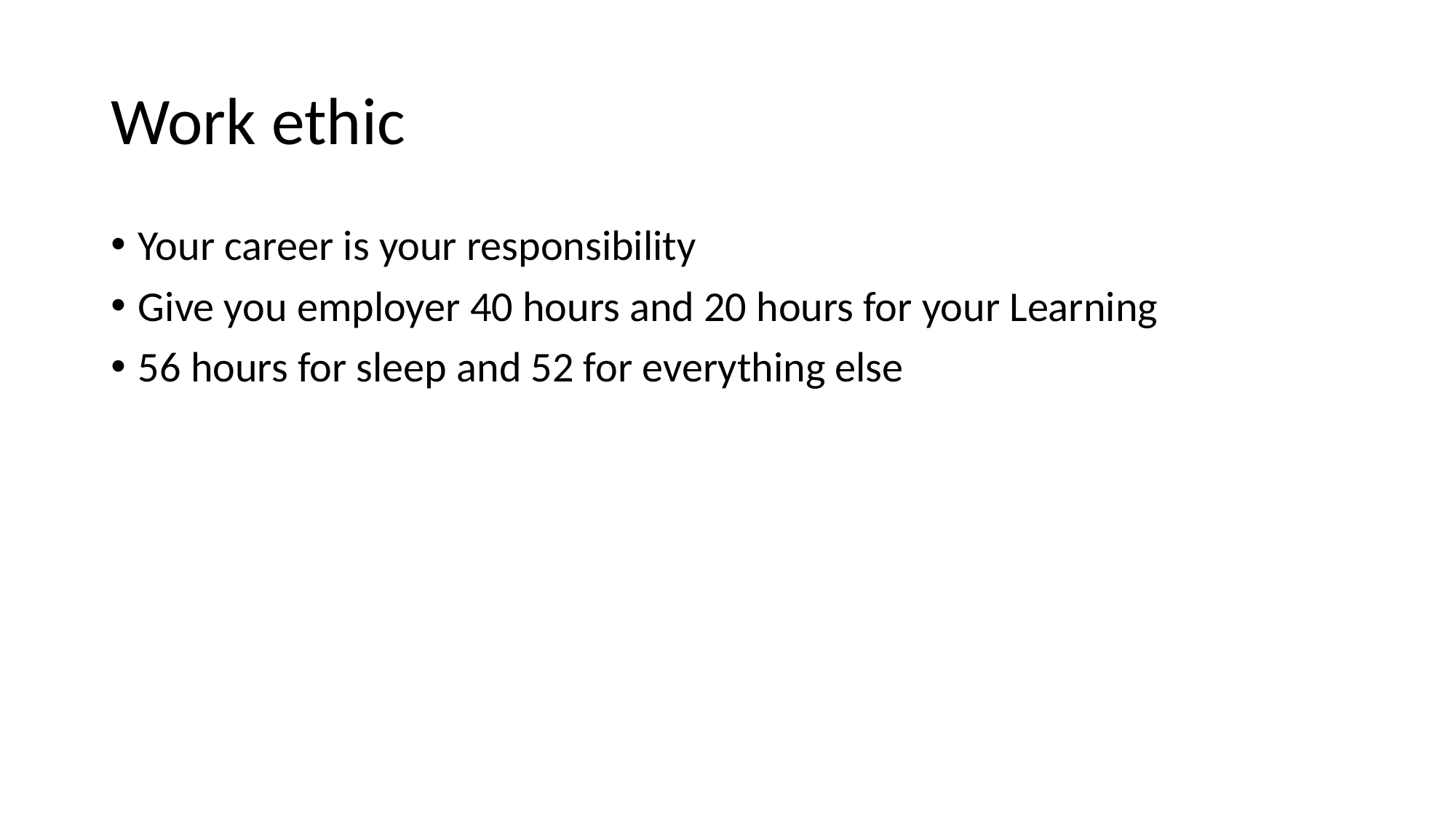

# Work ethic
Your career is your responsibility
Give you employer 40 hours and 20 hours for your Learning
56 hours for sleep and 52 for everything else